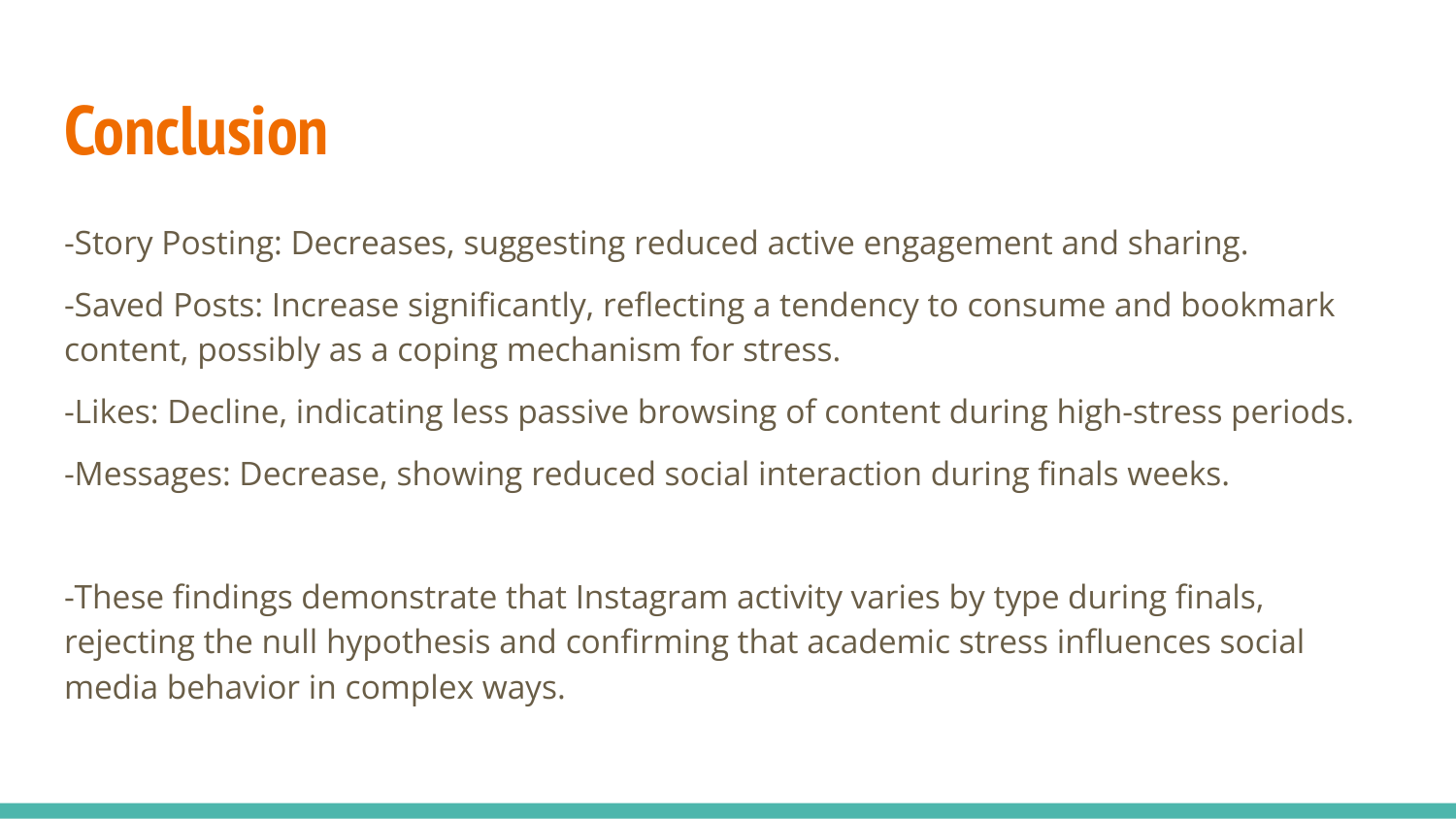

# Conclusion
-Story Posting: Decreases, suggesting reduced active engagement and sharing.
-Saved Posts: Increase significantly, reflecting a tendency to consume and bookmark content, possibly as a coping mechanism for stress.
-Likes: Decline, indicating less passive browsing of content during high-stress periods.
-Messages: Decrease, showing reduced social interaction during finals weeks.

-These findings demonstrate that Instagram activity varies by type during finals, rejecting the null hypothesis and confirming that academic stress influences social media behavior in complex ways.